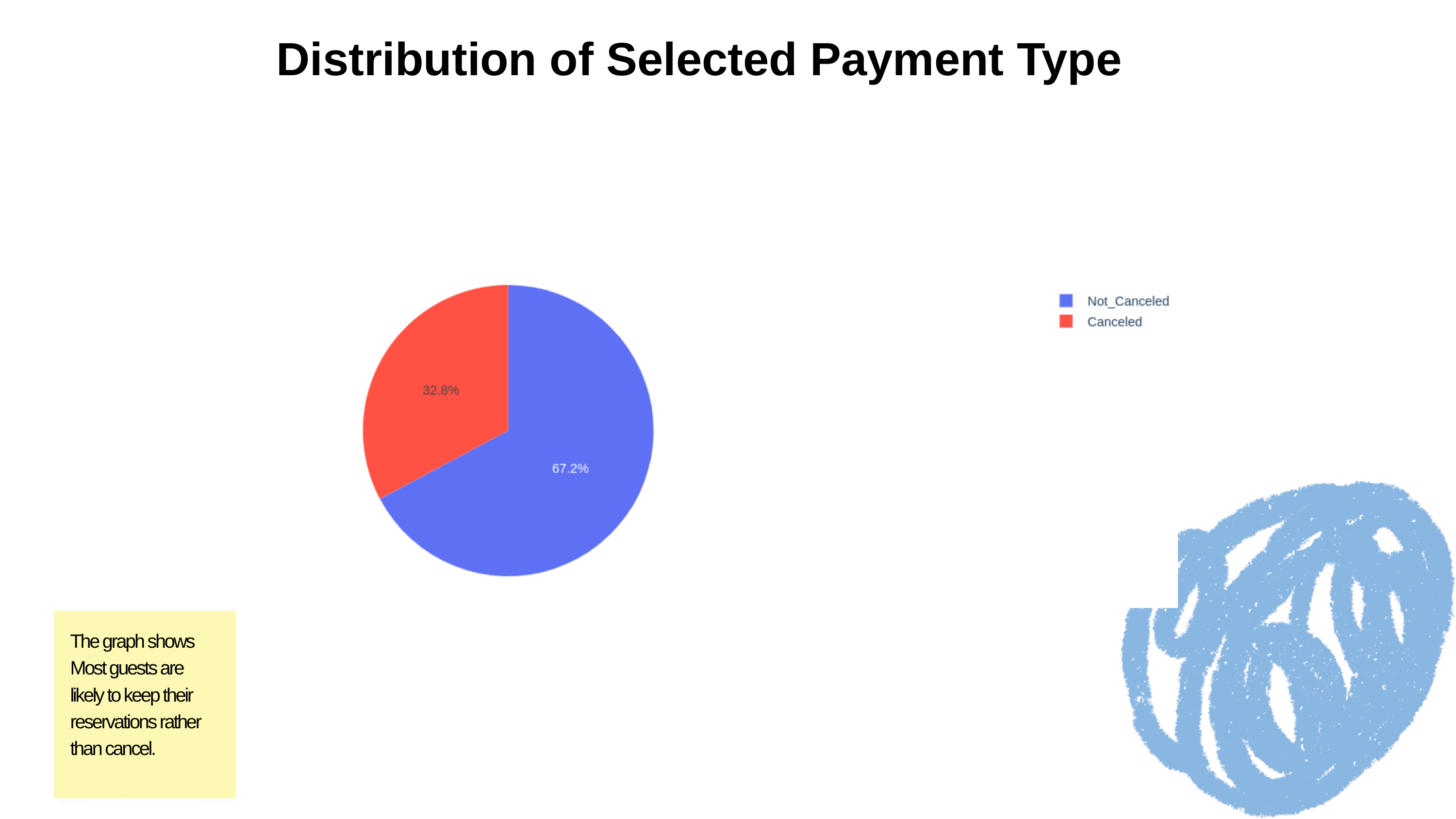

Distribution of Selected Payment Type

The graph shows
Most guests are likely to keep their reservations rather than cancel.